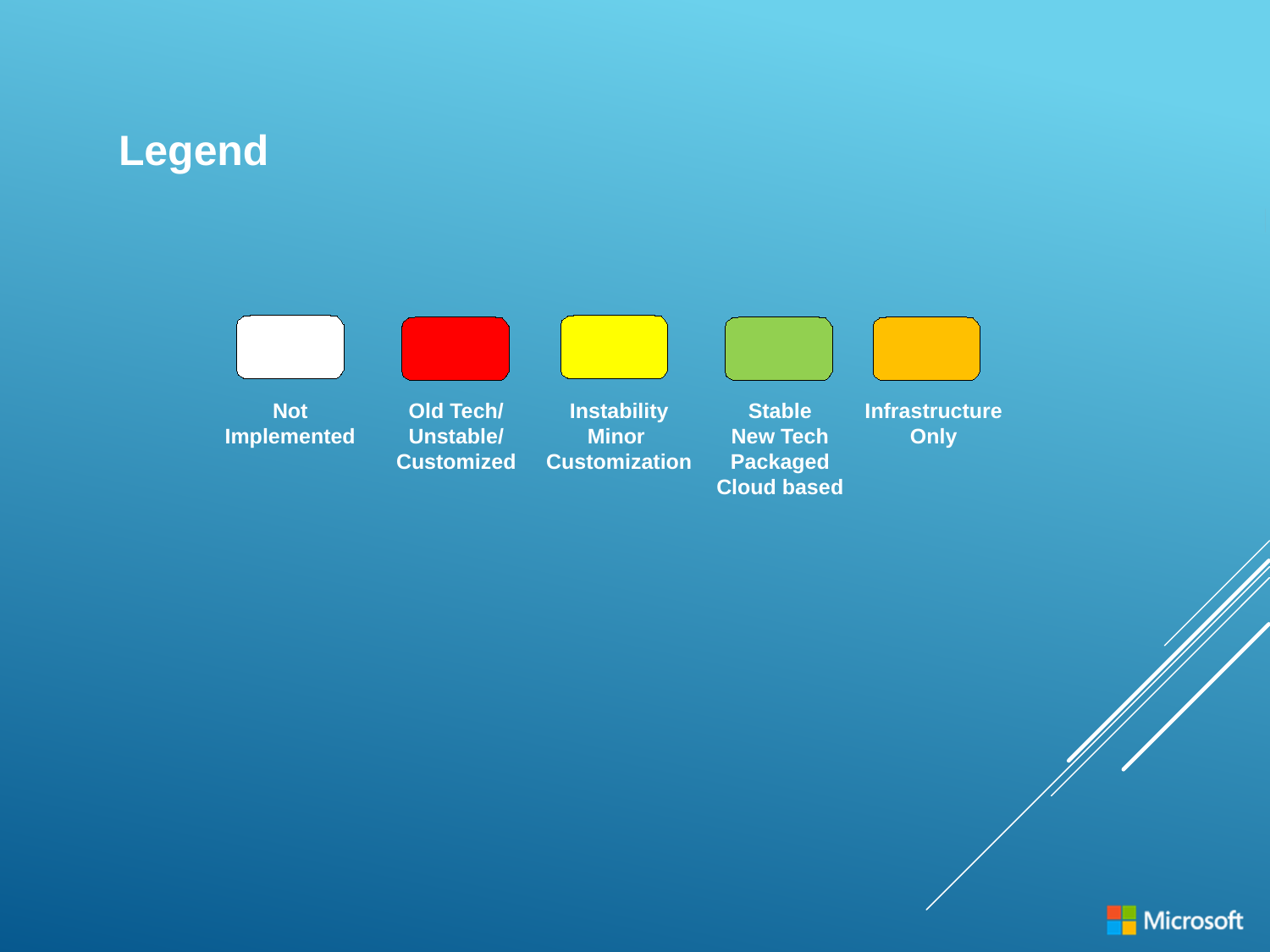

Legend

Stable
New Tech
Packaged
Cloud based
Not
Implemented
Old Tech/
Unstable/
Customized
Instability
Minor
Customization
Infrastructure
Only